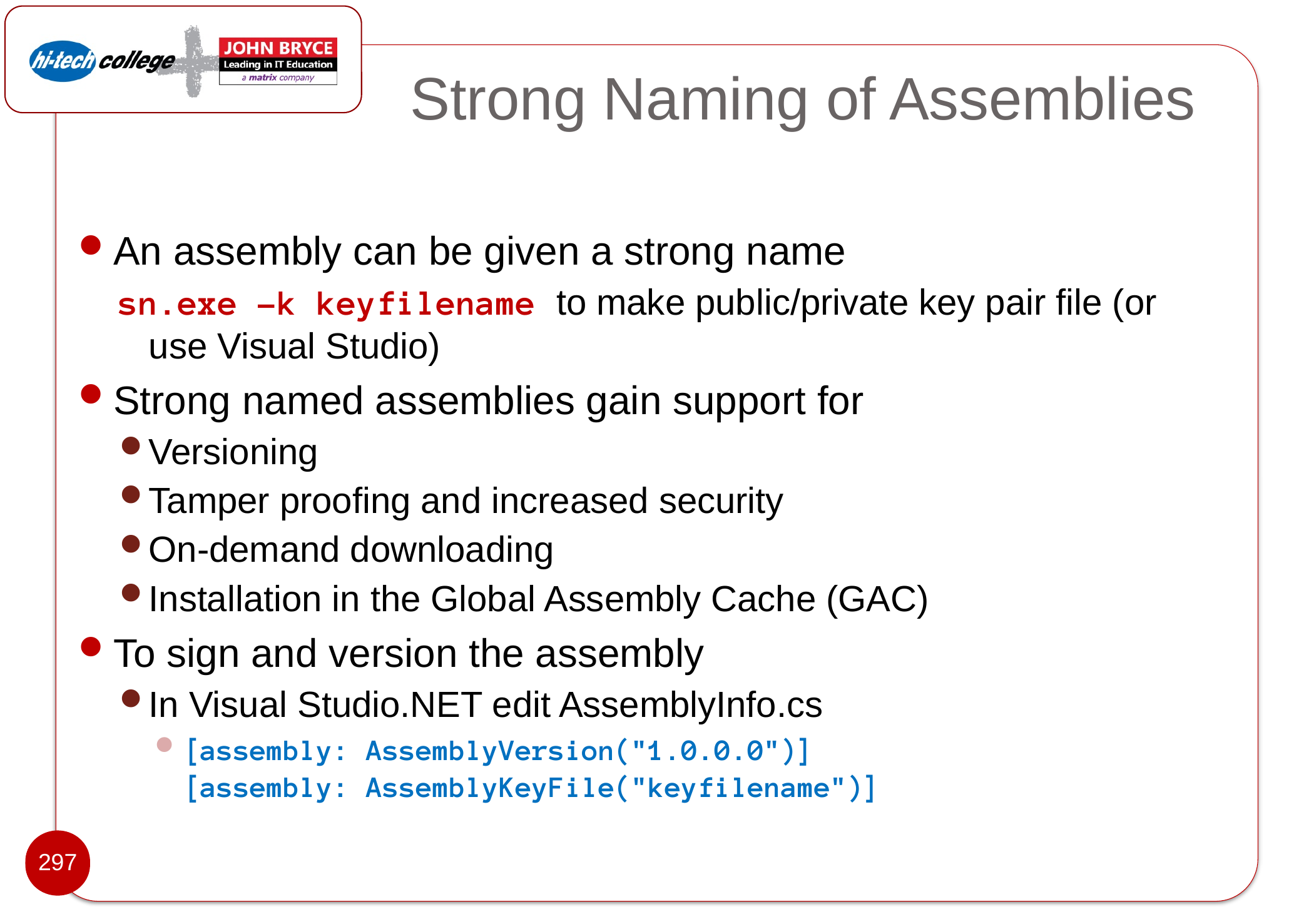

# Strong Naming of Assemblies
An assembly can be given a strong name
sn.exe –k keyfilename to make public/private key pair file (or use Visual Studio)
Strong named assemblies gain support for
Versioning
Tamper proofing and increased security
On-demand downloading
Installation in the Global Assembly Cache (GAC)
To sign and version the assembly
In Visual Studio.NET edit AssemblyInfo.cs
[assembly: AssemblyVersion("1.0.0.0")]
[assembly: AssemblyKeyFile("keyfilename")]
297